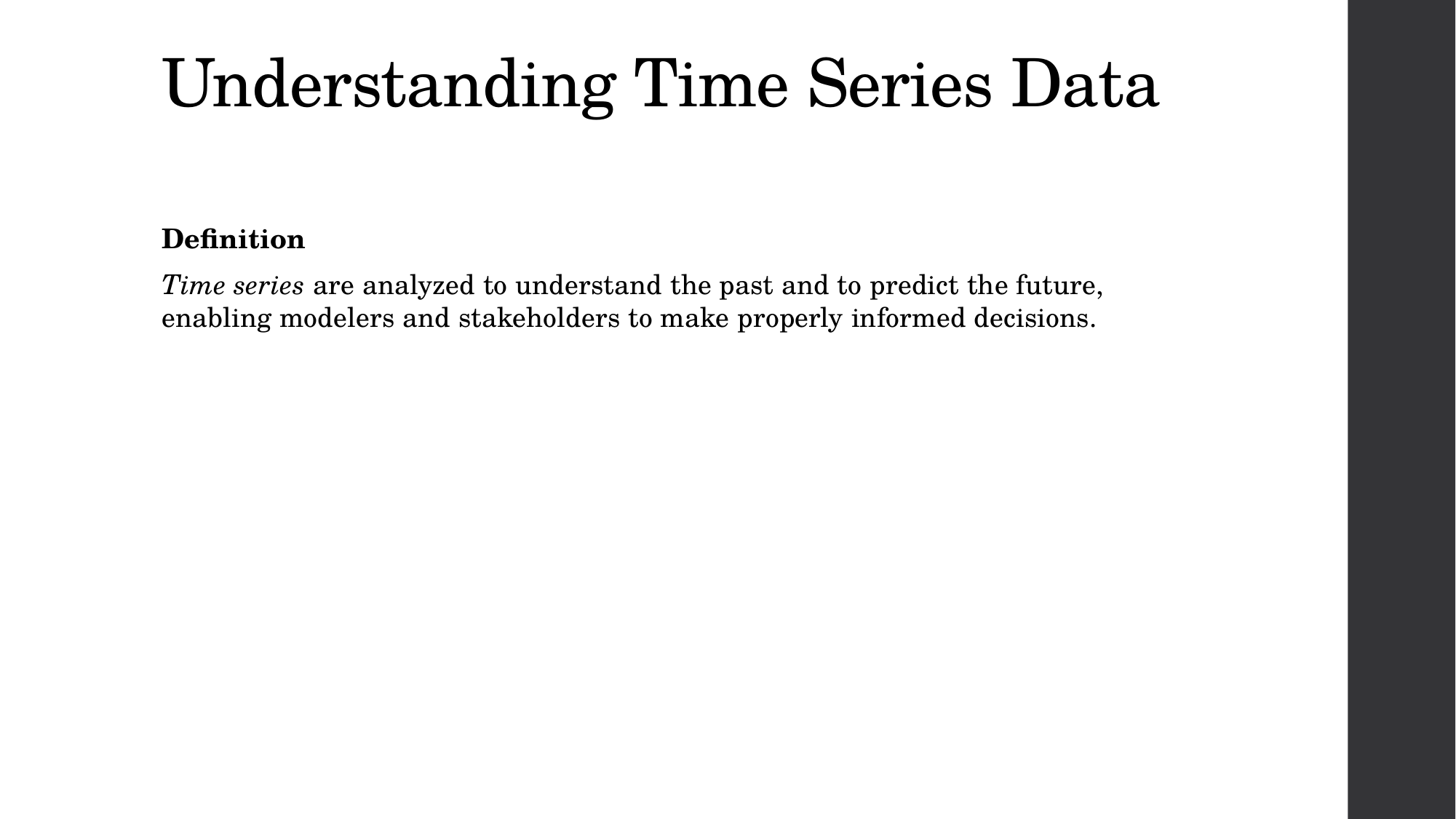

# Understanding Time Series Data
Definition
Time series are analyzed to understand the past and to predict the future, enabling modelers and stakeholders to make properly informed decisions.